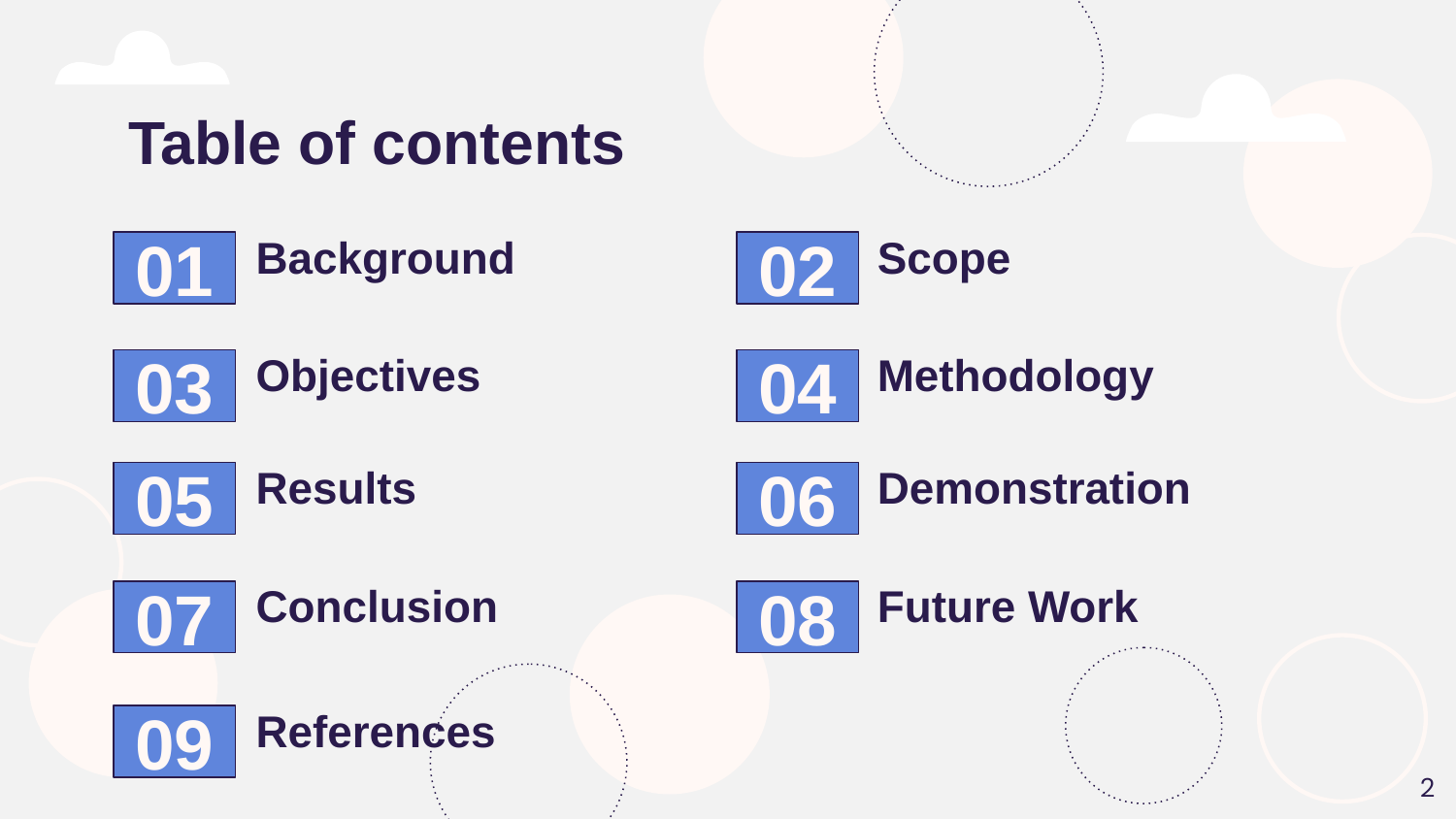

Table of contents
# 01
02
Background
Scope
03
04
Methodology
Objectives
05
06
Demonstration
Results
07
08
Future Work
Conclusion
09
References
2